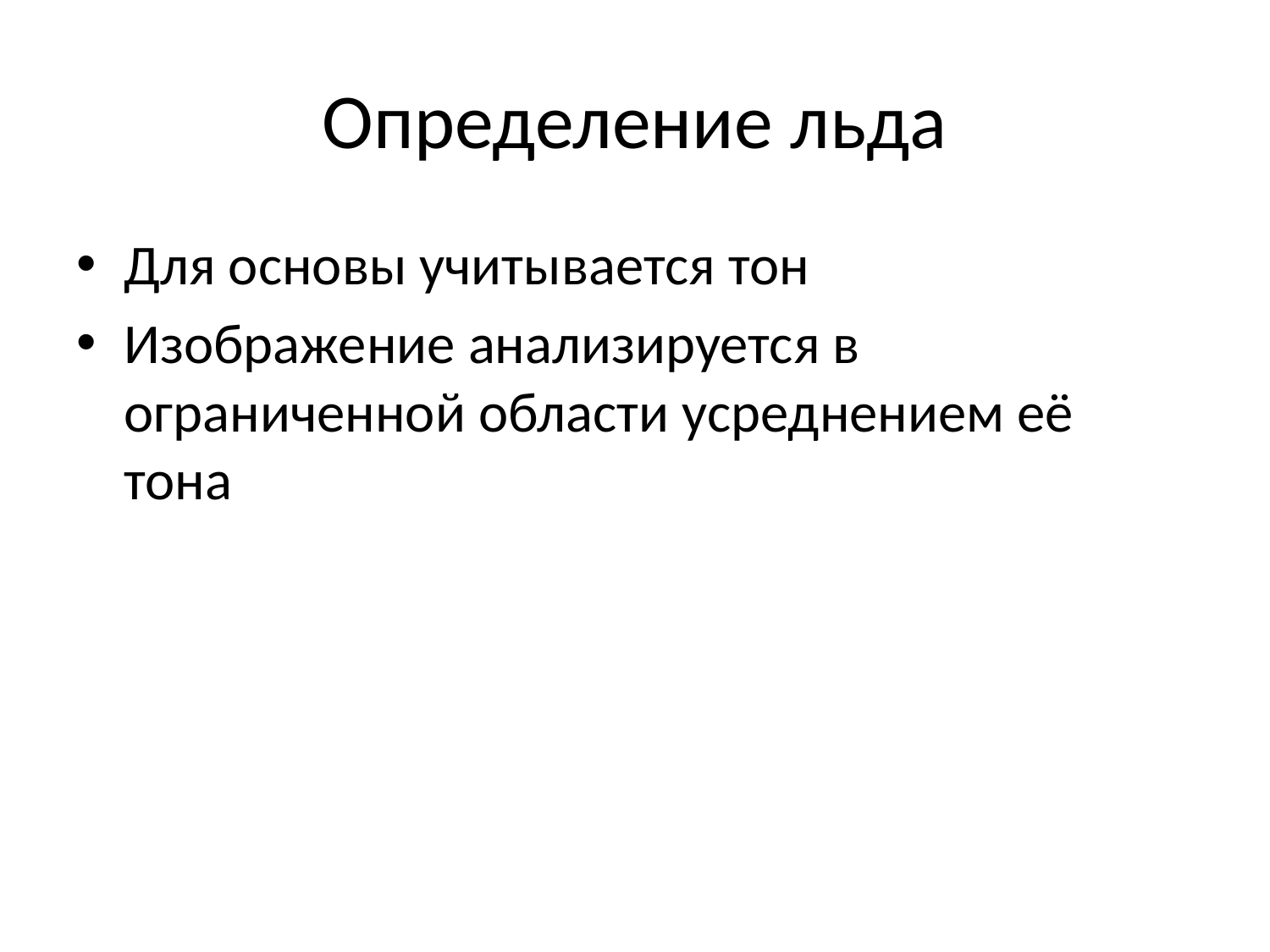

# Определение льда
Для основы учитывается тон
Изображение анализируется в ограниченной области усреднением её тона